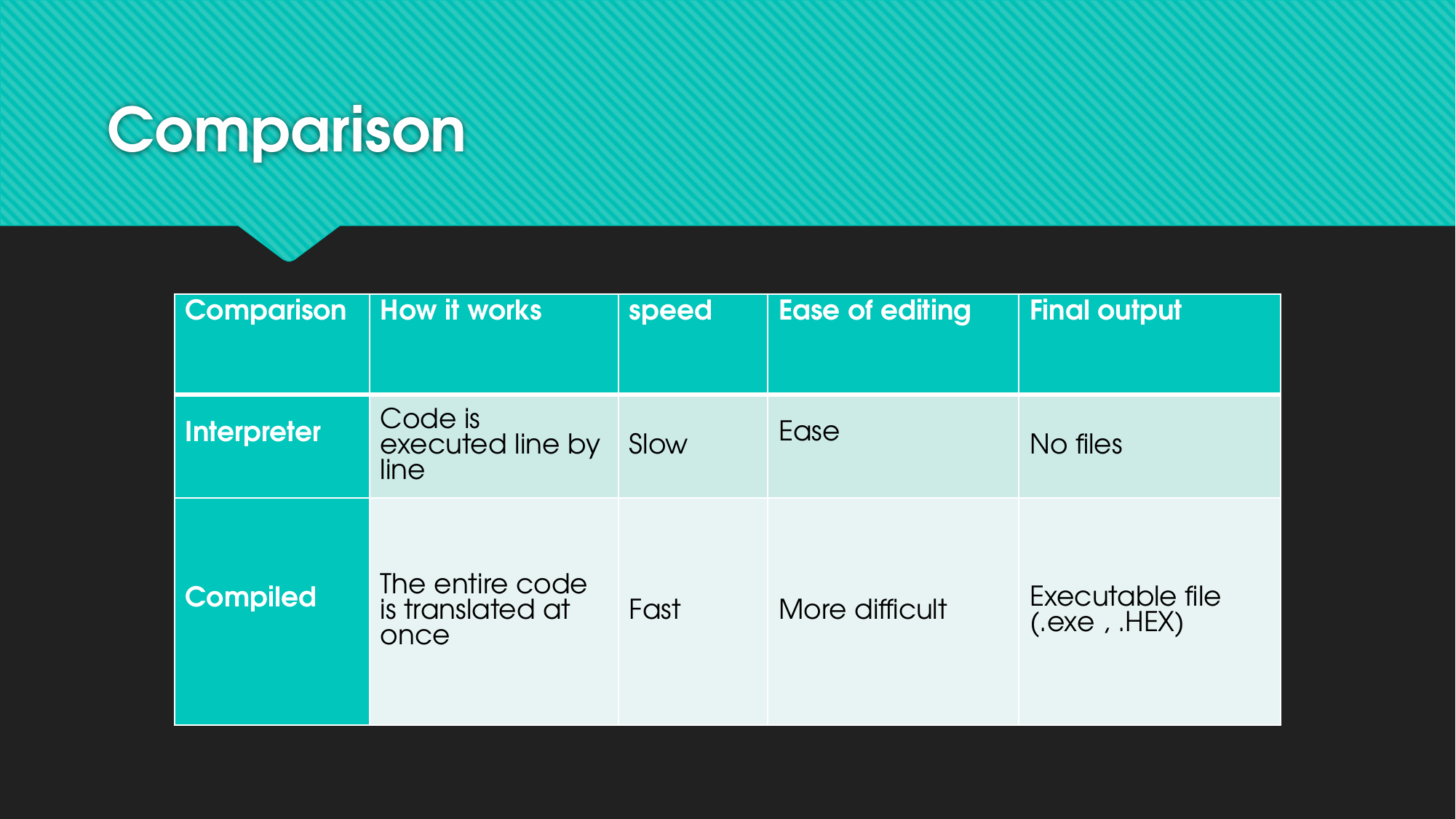

# Comparison
| Comparison | How it works | speed | Ease of editing | Final output |
| --- | --- | --- | --- | --- |
| Interpreter | Code is executed line by line | Slow | Ease | No files |
| Compiled | The entire code is translated at once | Fast | More difficult | Executable file (.exe , .HEX) |